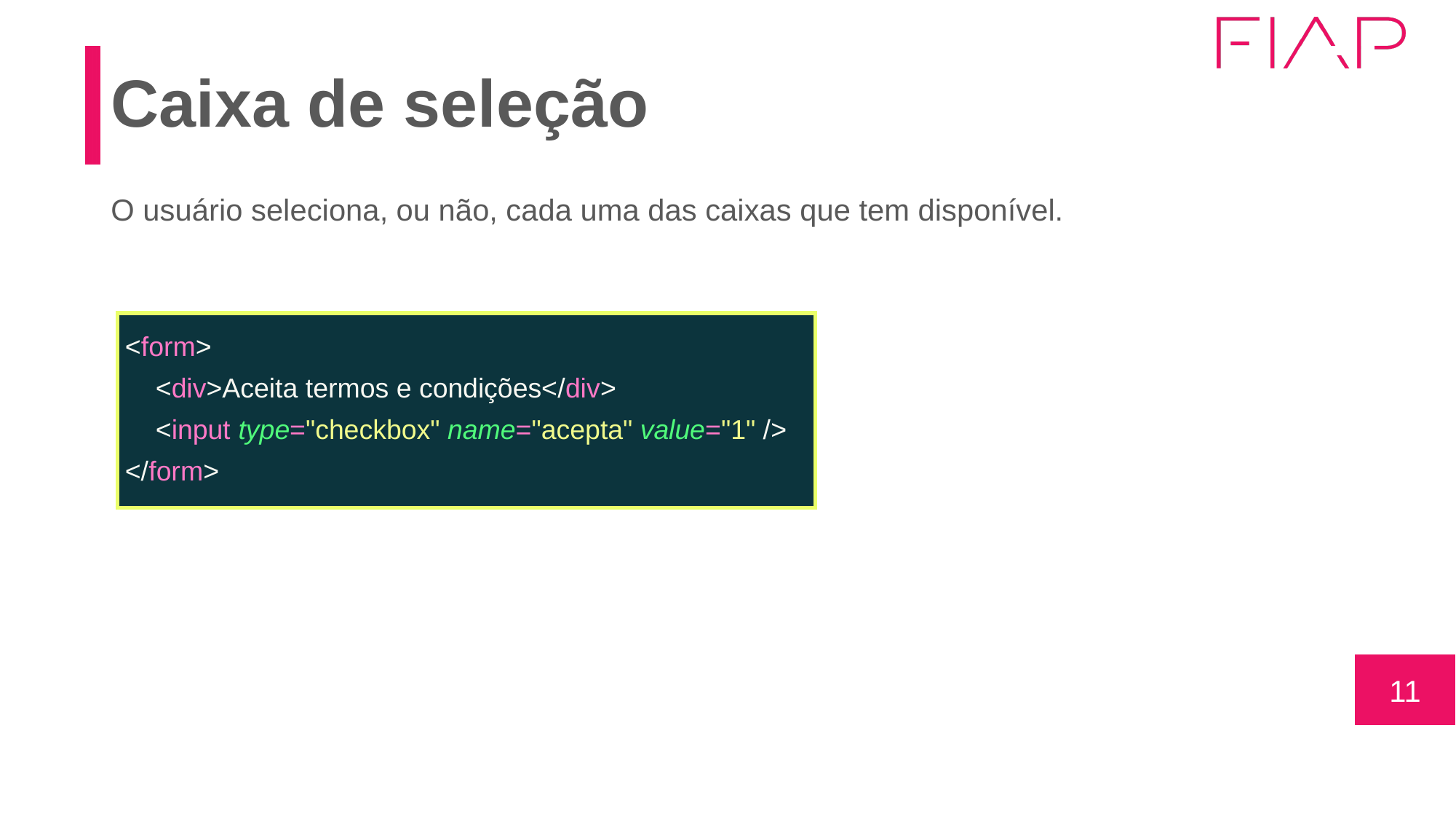

# Caixa de seleção
O usuário seleciona, ou não, cada uma das caixas que tem disponível.
| <form> <div>Aceita termos e condições</div> <input type="checkbox" name="acepta" value="1" /> </form> |
| --- |
11